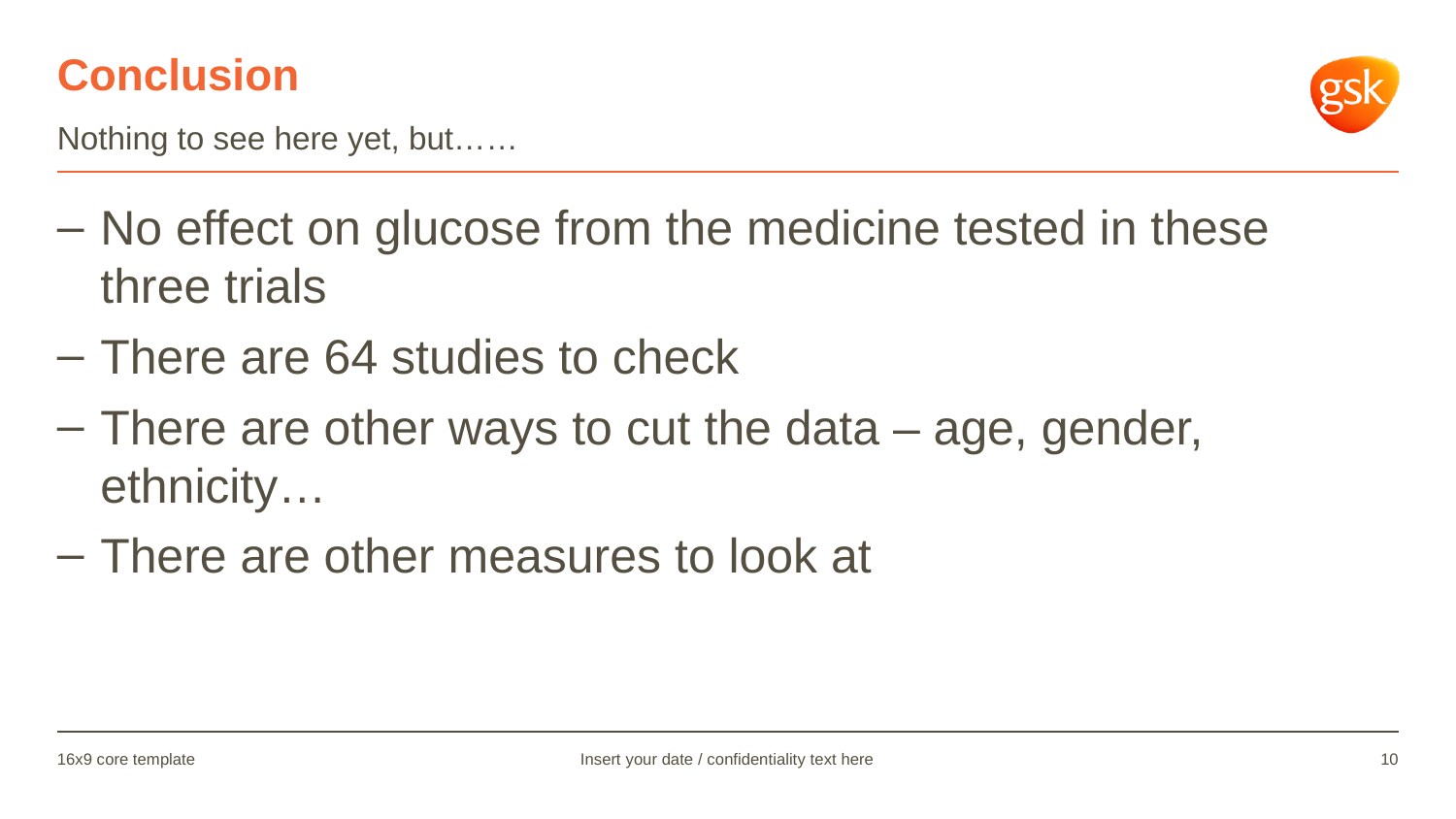

# Conclusion
Nothing to see here yet, but……
No effect on glucose from the medicine tested in these three trials
There are 64 studies to check
There are other ways to cut the data – age, gender, ethnicity…
There are other measures to look at
16x9 core template
Insert your date / confidentiality text here
10